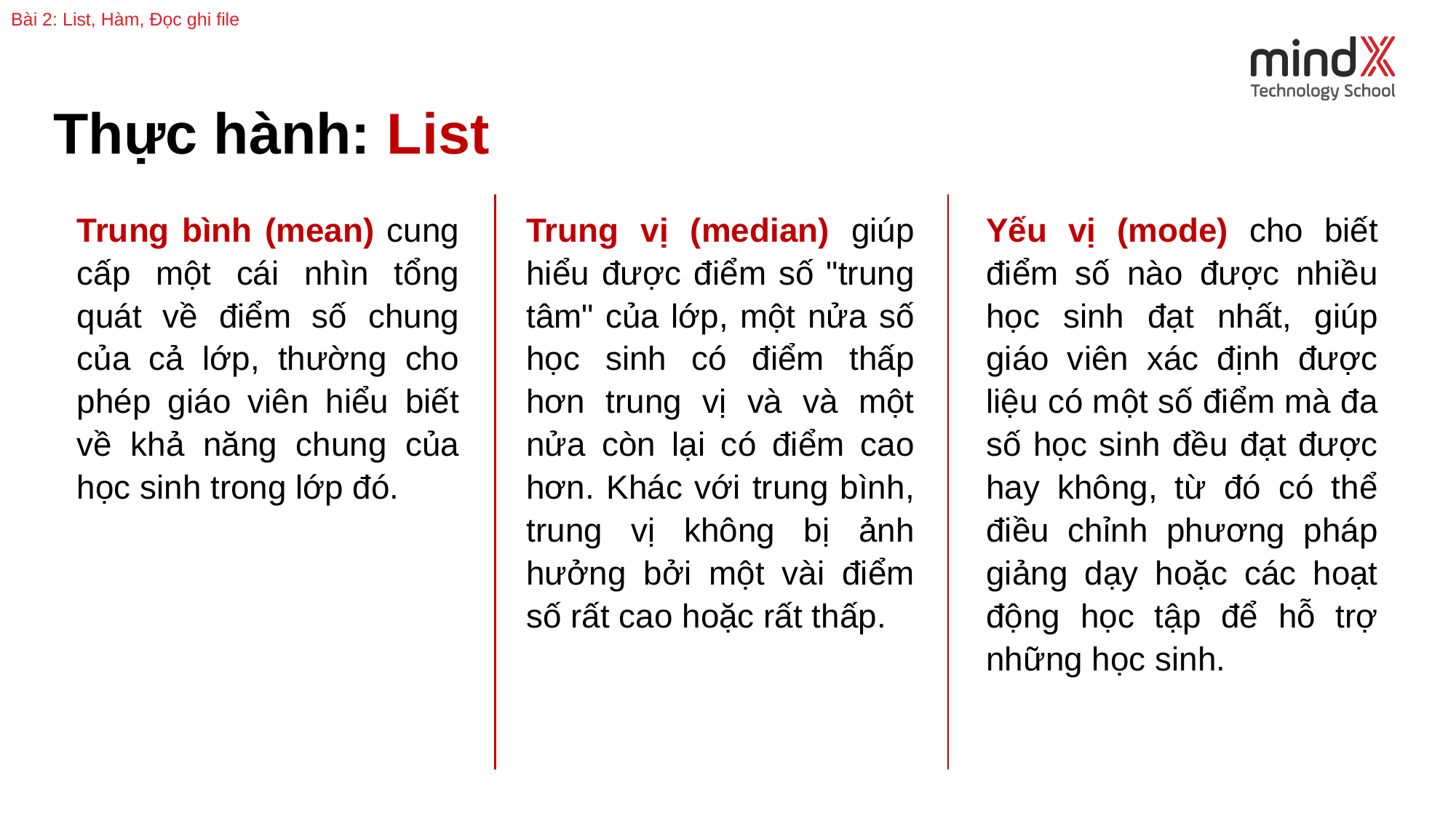

Bài 2: List, Hàm, Đọc ghi file
Thực hành: List
| Trung bình (mean) cung cấp một cái nhìn tổng quát về điểm số chung của cả lớp, thường cho phép giáo viên hiểu biết về khả năng chung của học sinh trong lớp đó. | Trung vị (median) giúp hiểu được điểm số "trung tâm" của lớp, một nửa số học sinh có điểm thấp hơn trung vị và và một nửa còn lại có điểm cao hơn. Khác với trung bình, trung vị không bị ảnh hưởng bởi một vài điểm số rất cao hoặc rất thấp. | Yếu vị (mode) cho biết điểm số nào được nhiều học sinh đạt nhất, giúp giáo viên xác định được liệu có một số điểm mà đa số học sinh đều đạt được hay không, từ đó có thể điều chỉnh phương pháp giảng dạy hoặc các hoạt động học tập để hỗ trợ những học sinh. |
| --- | --- | --- |